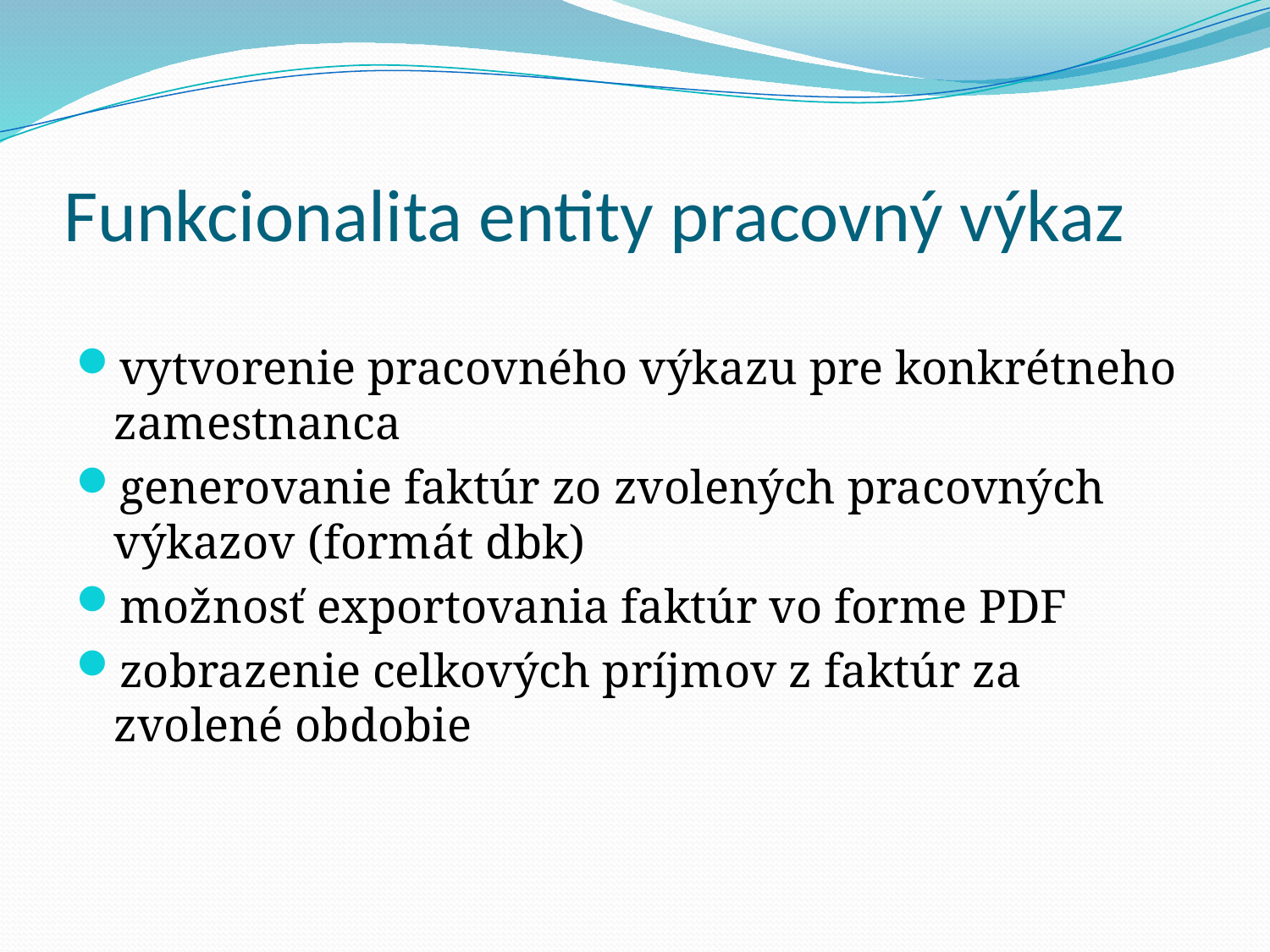

# Funkcionalita entity pracovný výkaz

vytvorenie pracovného výkazu pre konkrétneho zamestnanca
generovanie faktúr zo zvolených pracovných výkazov (formát dbk)
možnosť exportovania faktúr vo forme PDF
zobrazenie celkových príjmov z faktúr za zvolené obdobie